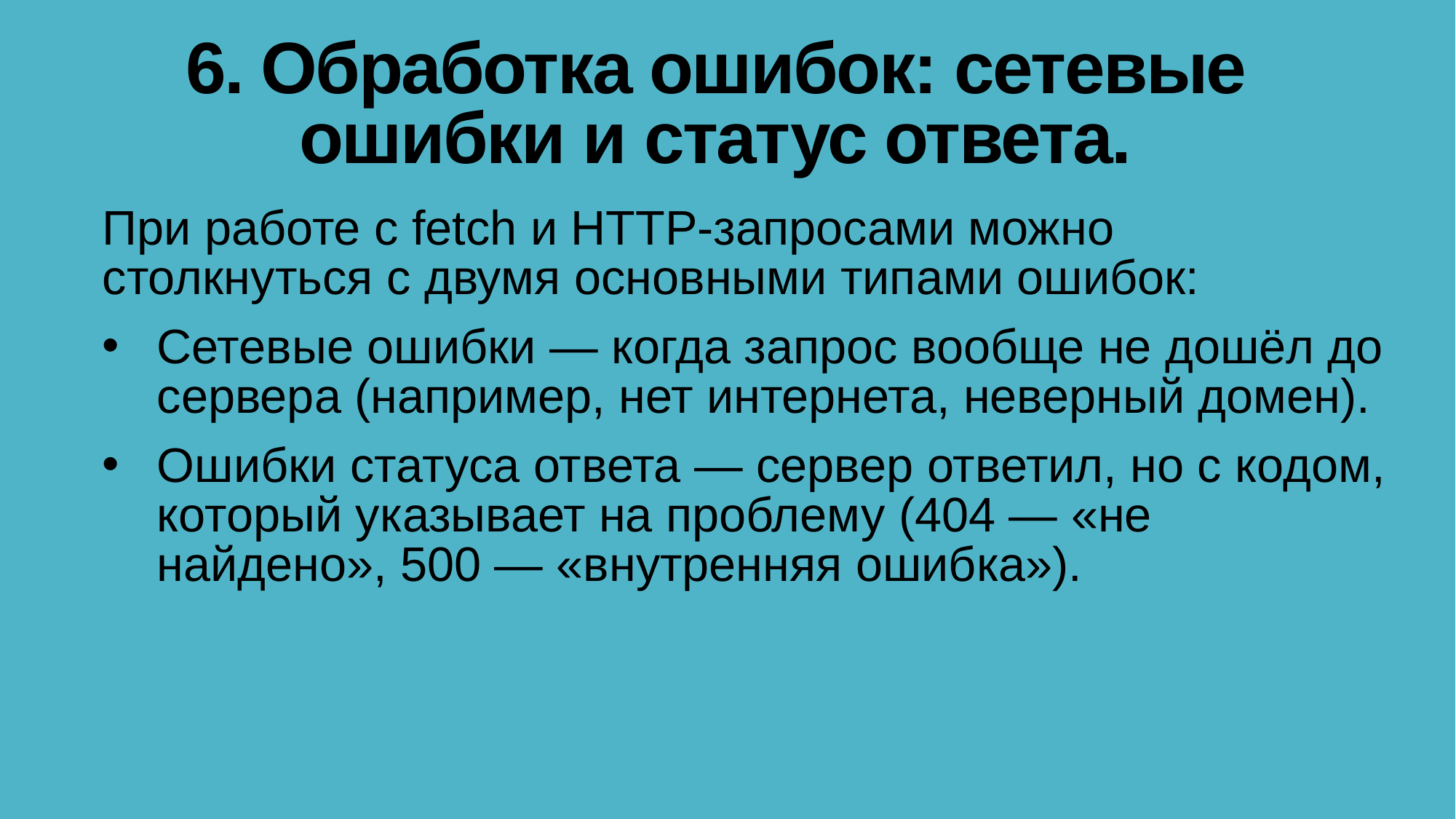

# 6. Обработка ошибок: сетевые ошибки и статус ответа.
При работе с fetch и HTTP-запросами можно столкнуться с двумя основными типами ошибок:
Сетевые ошибки — когда запрос вообще не дошёл до сервера (например, нет интернета, неверный домен).
Ошибки статуса ответа — сервер ответил, но с кодом, который указывает на проблему (404 — «не найдено», 500 — «внутренняя ошибка»).